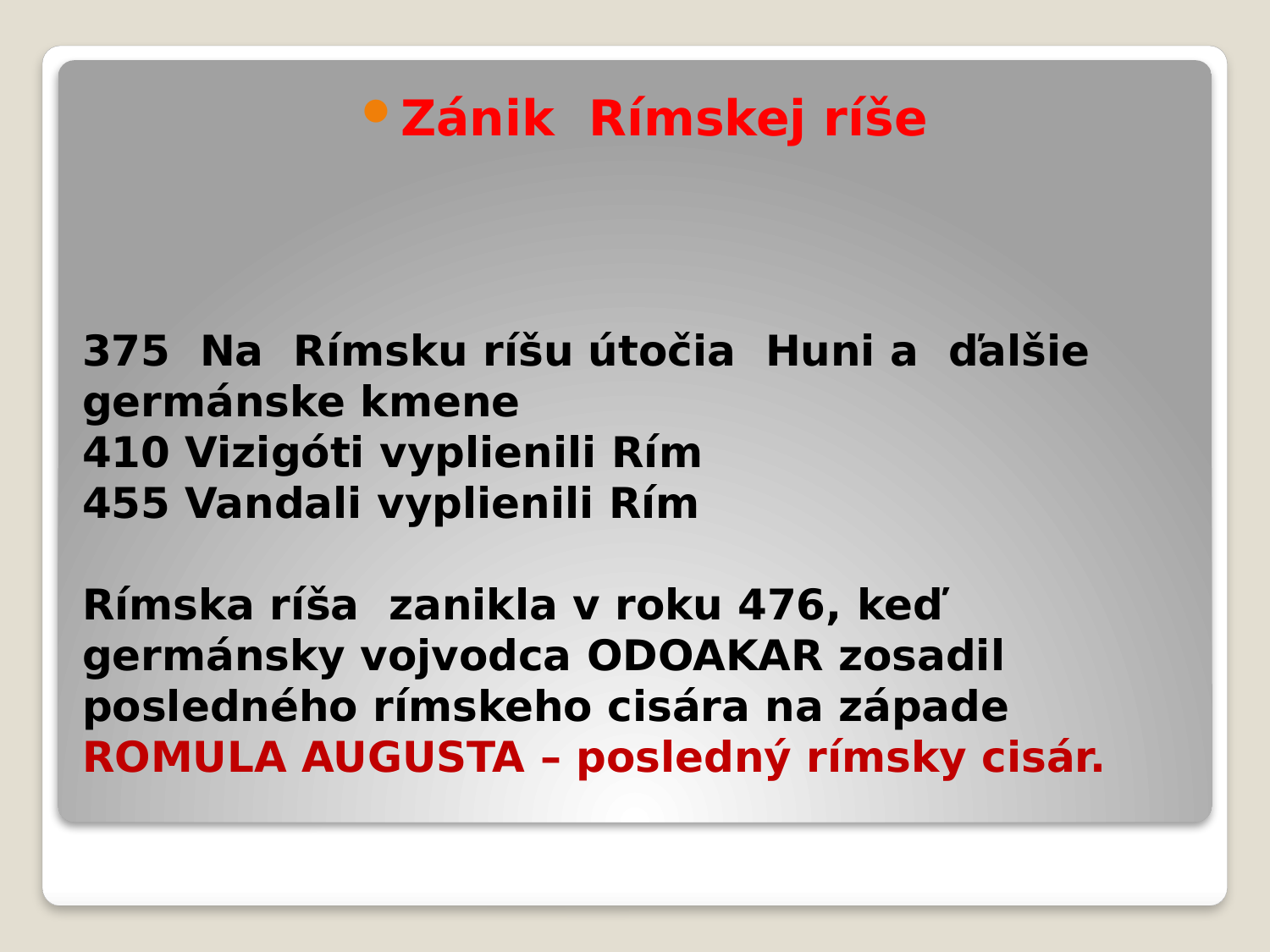

Zánik  Rímskej ríše
# 375  Na  Rímsku ríšu útočia  Huni a  ďalšie  germánske kmene 410 Vizigóti vyplienili Rím 455 Vandali vyplienili Rím Rímska ríša  zanikla v roku 476, keď germánsky vojvodca ODOAKAR zosadil posledného rímskeho cisára na západe ROMULA AUGUSTA – posledný rímsky cisár.